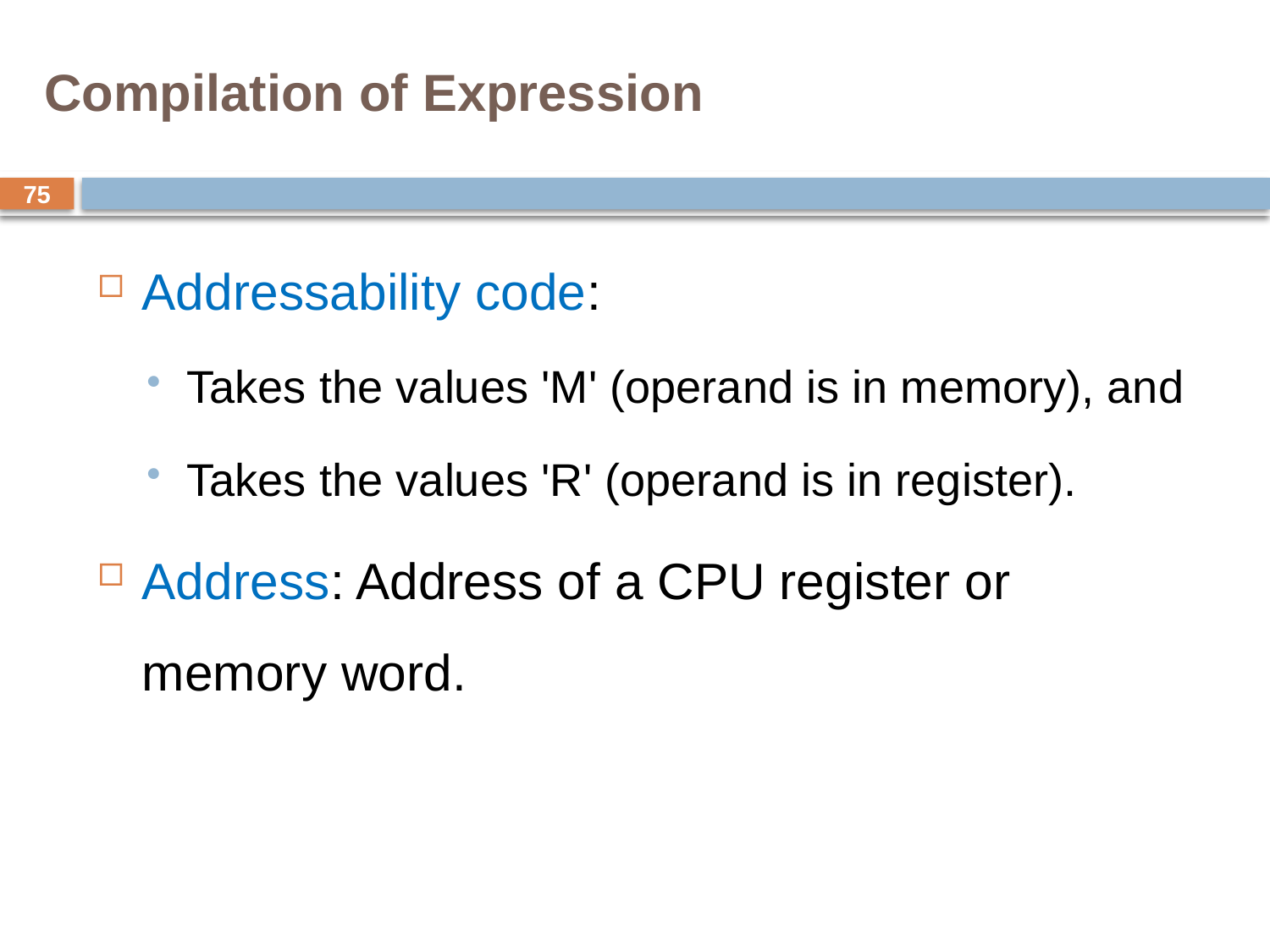

# Compilation of Expression
75
Addressability code:
Takes the values 'M' (operand is in memory), and
Takes the values 'R' (operand is in register).
Address: Address of a CPU register or memory word.